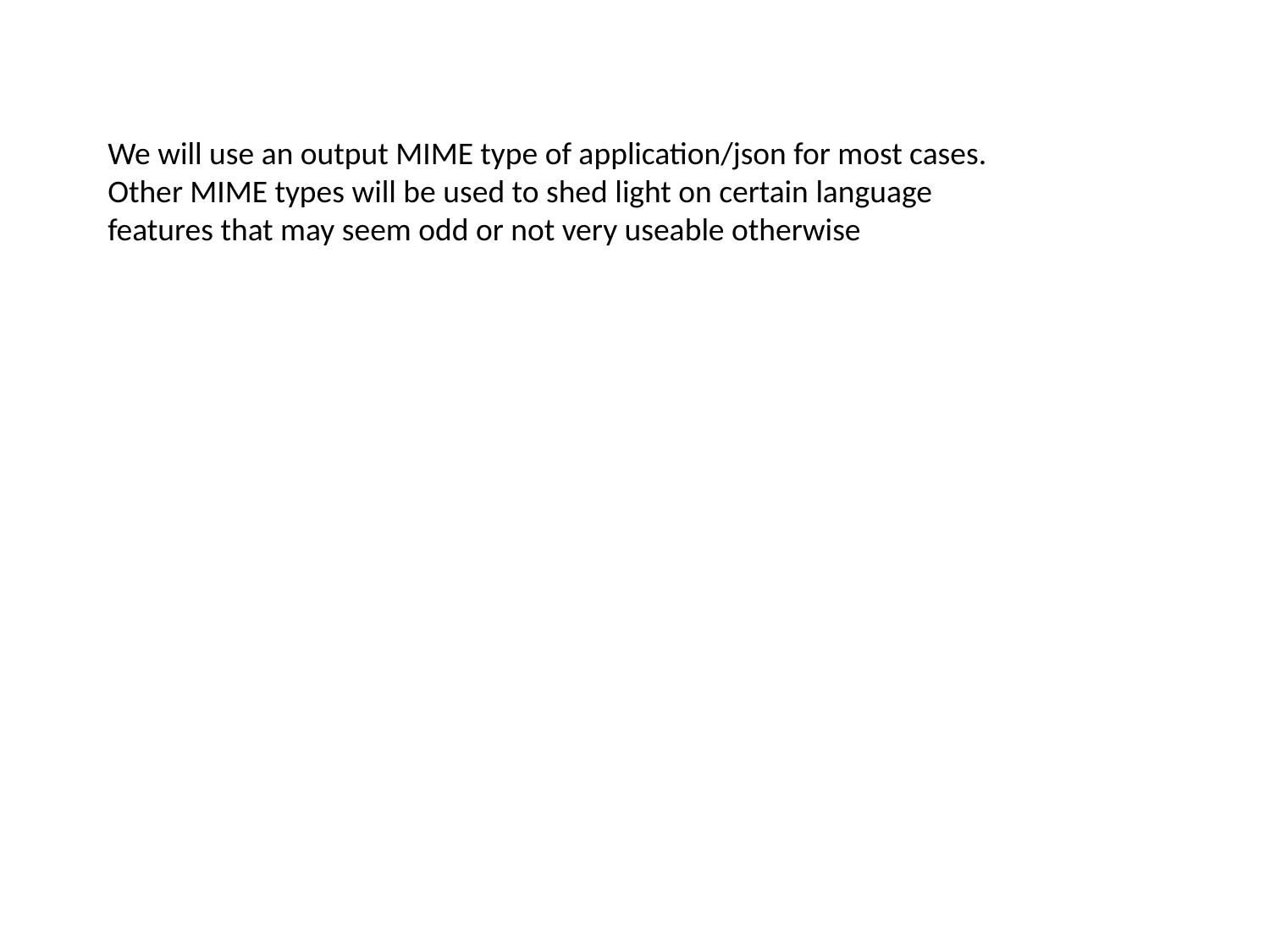

We will use an output MIME type of application/json for most cases. Other MIME types will be used to shed light on certain language features that may seem odd or not very useable otherwise